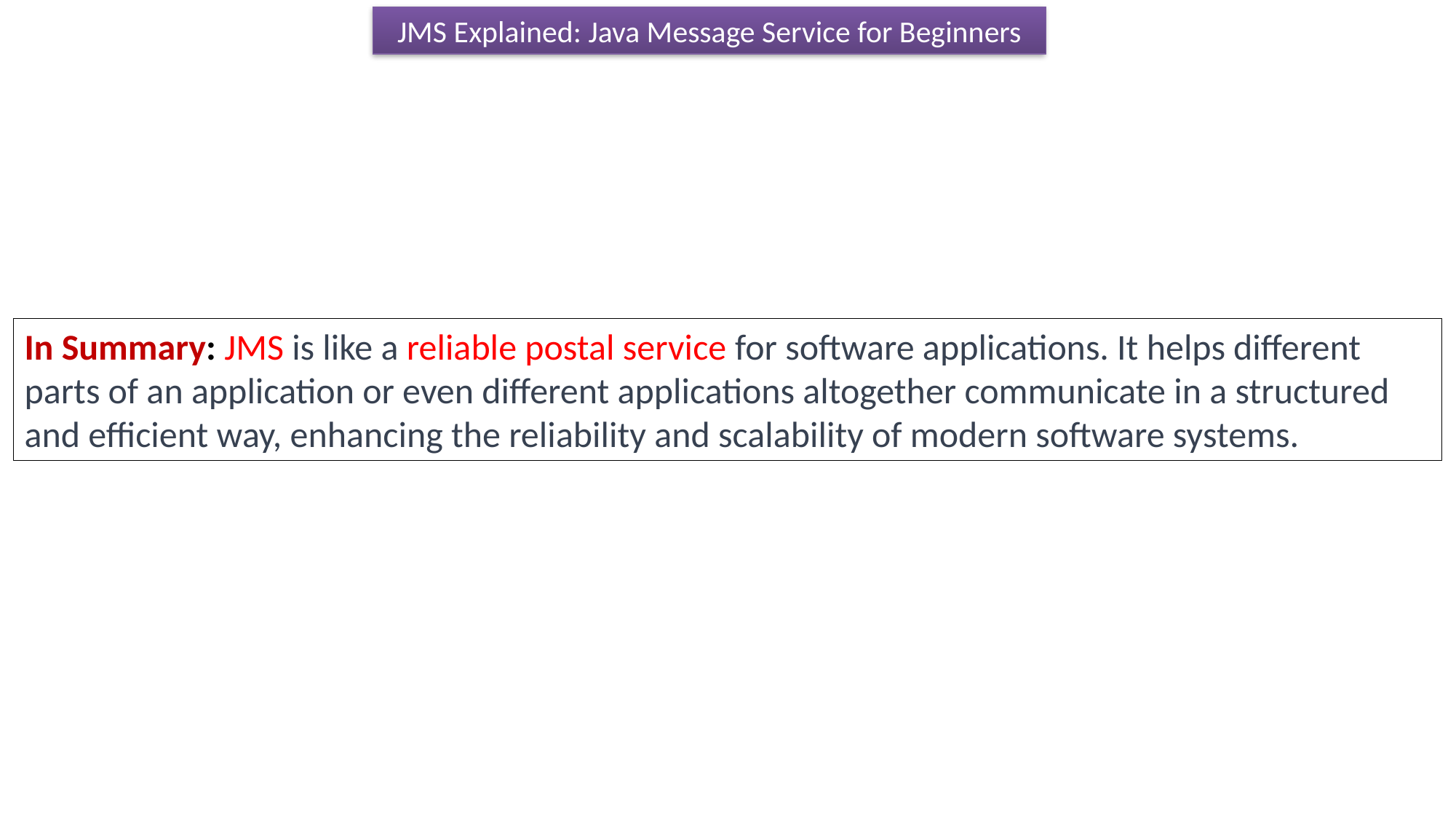

JMS Explained: Java Message Service for Beginners

In Summary: JMS is like a reliable postal service for software applications. It helps different parts of an application or even different applications altogether communicate in a structured and efficient way, enhancing the reliability and scalability of modern software systems.